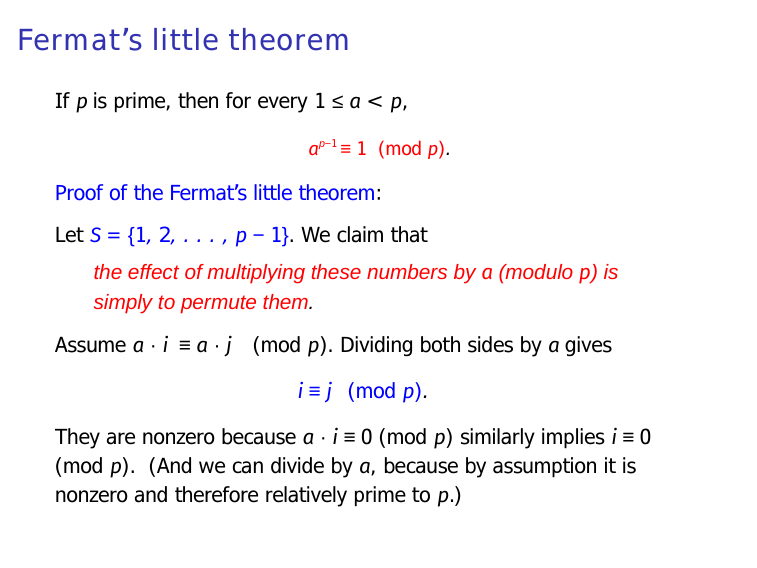

# Fermat’s little theorem
If p is prime, then for every 1 ≤ a < p,
ap−1 ≡ 1  (mod p).
Proof of the Fermat’s little theorem:
Let S = {1, 2, . . . , p − 1}. We claim that
the effect of multiplying these numbers by a (modulo p) is simply to permute them.
Assume a · i  ≡ a · j    (mod p). Dividing both sides by a gives
i ≡ j   (mod p).
They are nonzero because a · i ≡ 0 (mod p) similarly implies i ≡ 0 (mod p).  (And we can divide by a, because by assumption it is nonzero and therefore relatively prime to p.)